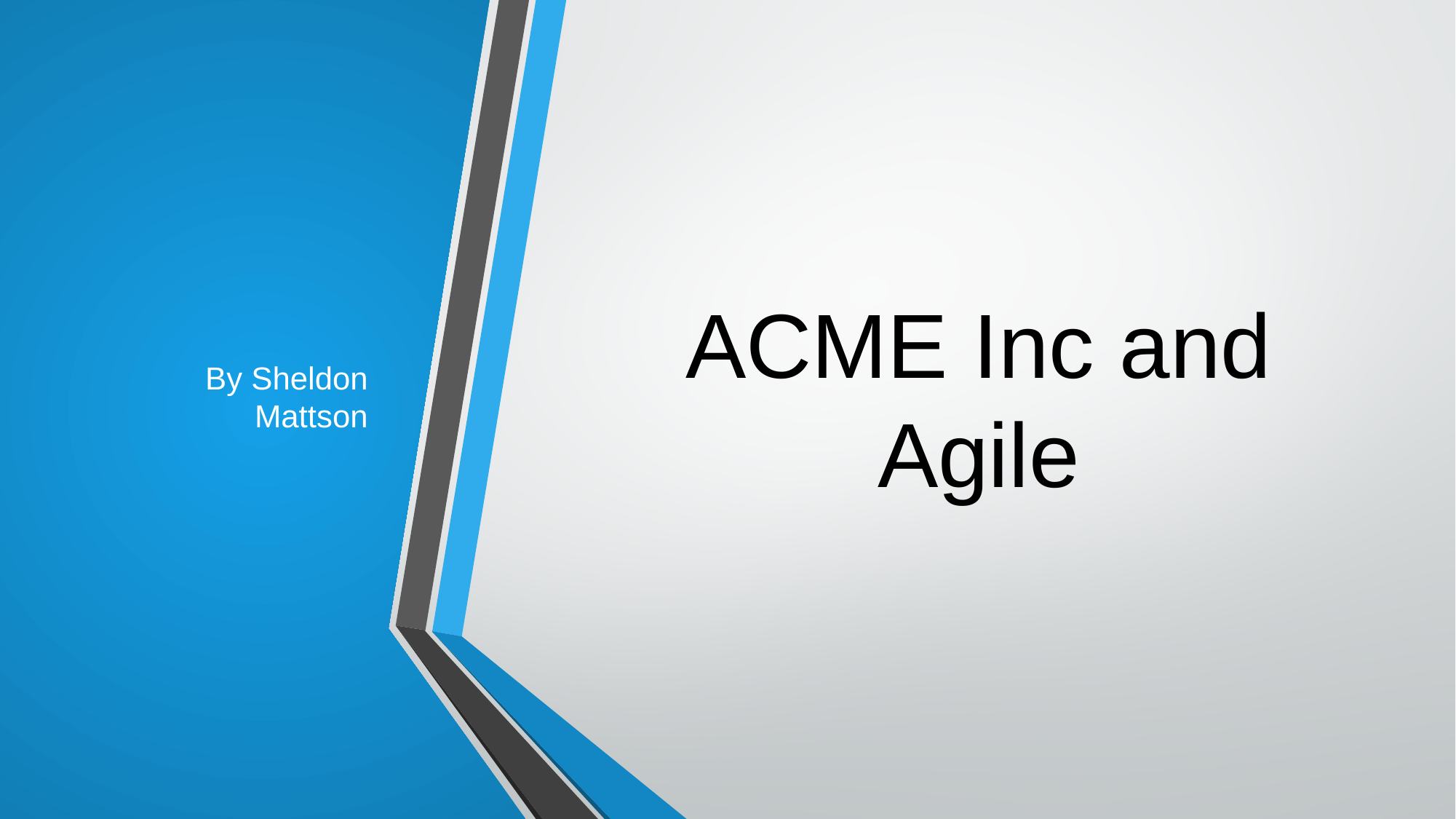

By Sheldon Mattson
# ACME Inc and Agile